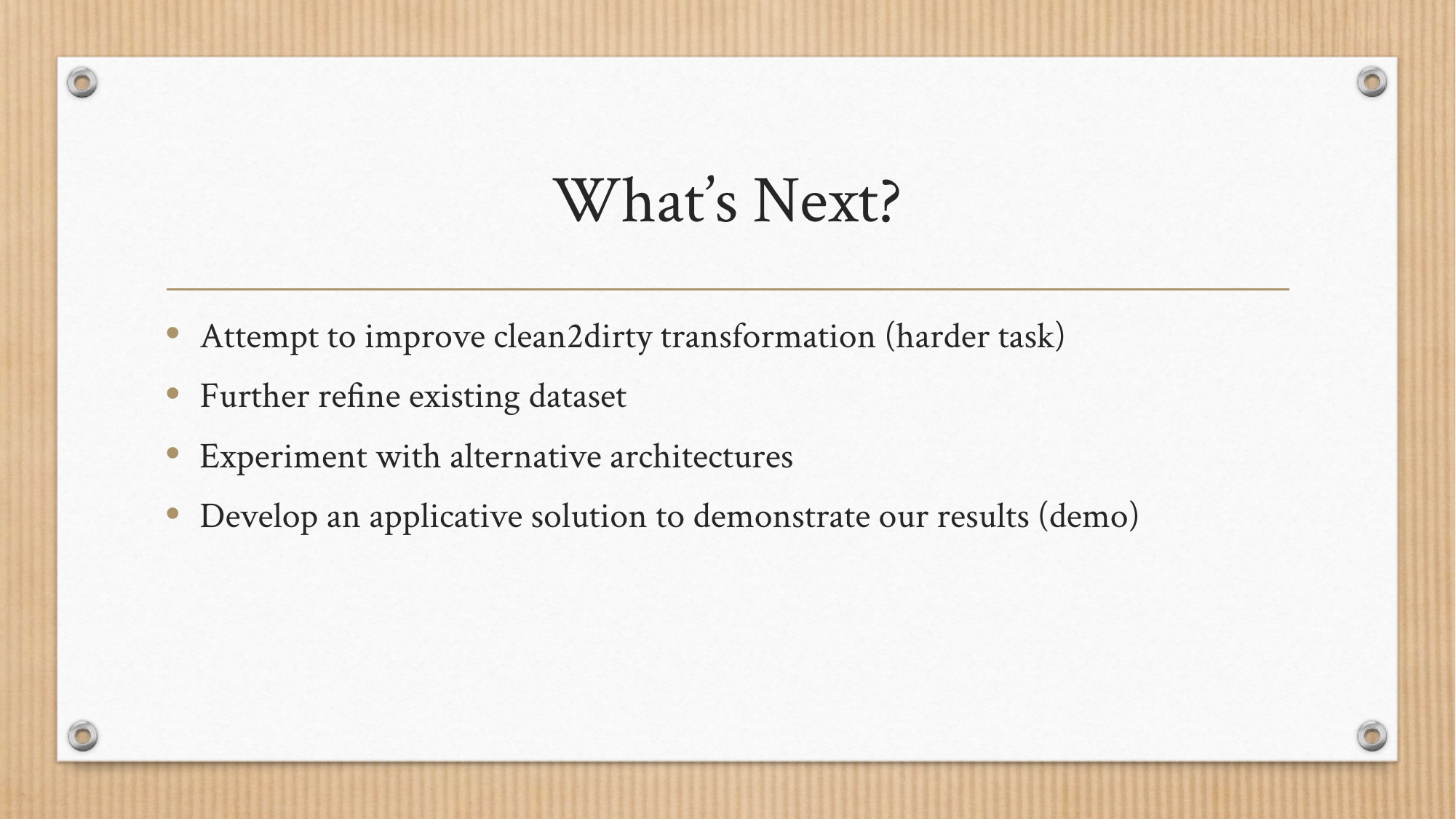

# What’s Next?
Attempt to improve clean2dirty transformation (harder task)
Further refine existing dataset
Experiment with alternative architectures
Develop an applicative solution to demonstrate our results (demo)